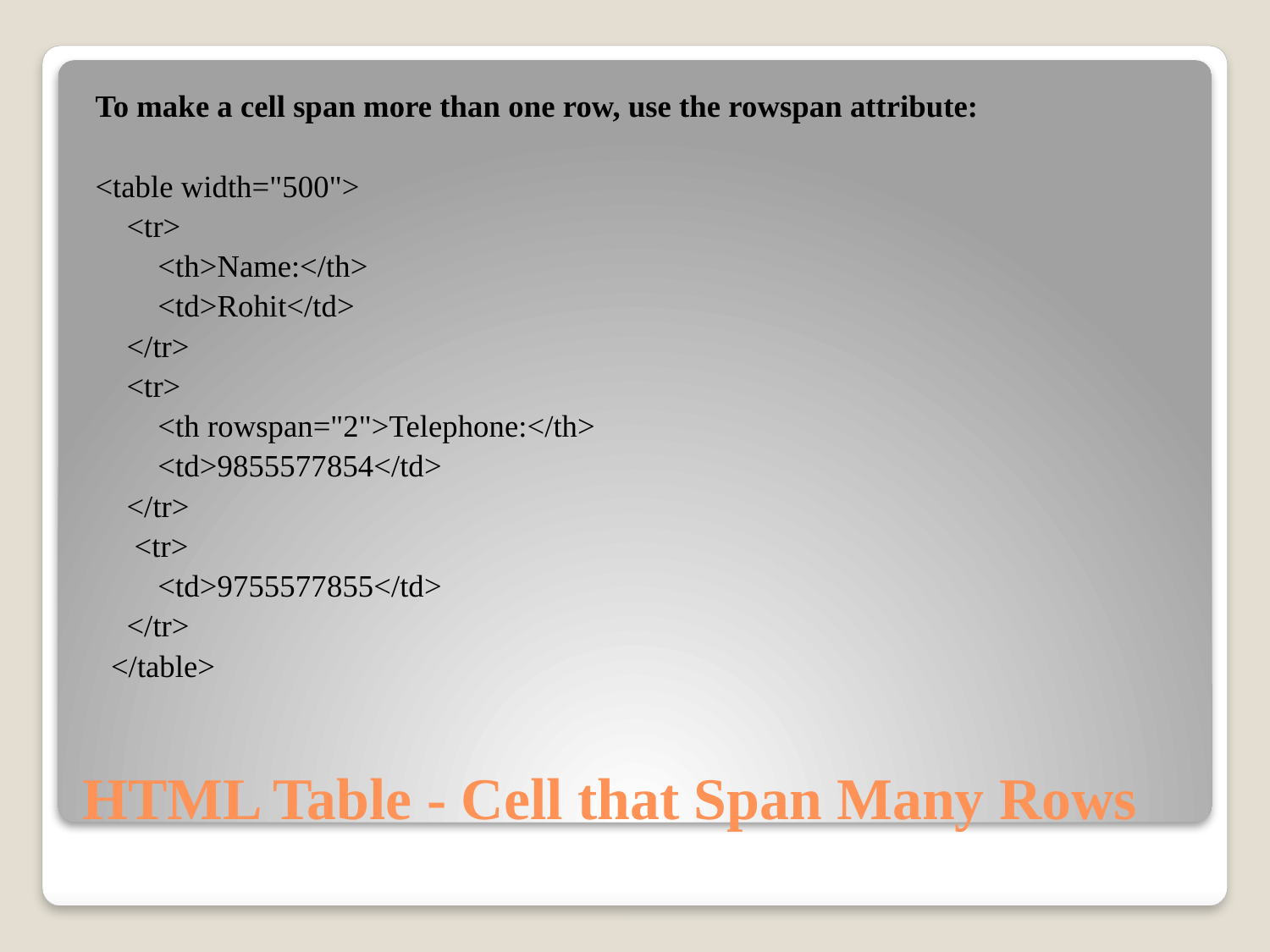

To make a cell span more than one row, use the rowspan attribute:

<table width="500">
    <tr>
        <th>Name:</th>
        <td>Rohit</td>
    </tr>
    <tr>
        <th rowspan="2">Telephone:</th>
        <td>9855577854</td>
    </tr>
     <tr>
        <td>9755577855</td>
    </tr>
  </table>
# HTML Table - Cell that Span Many Rows